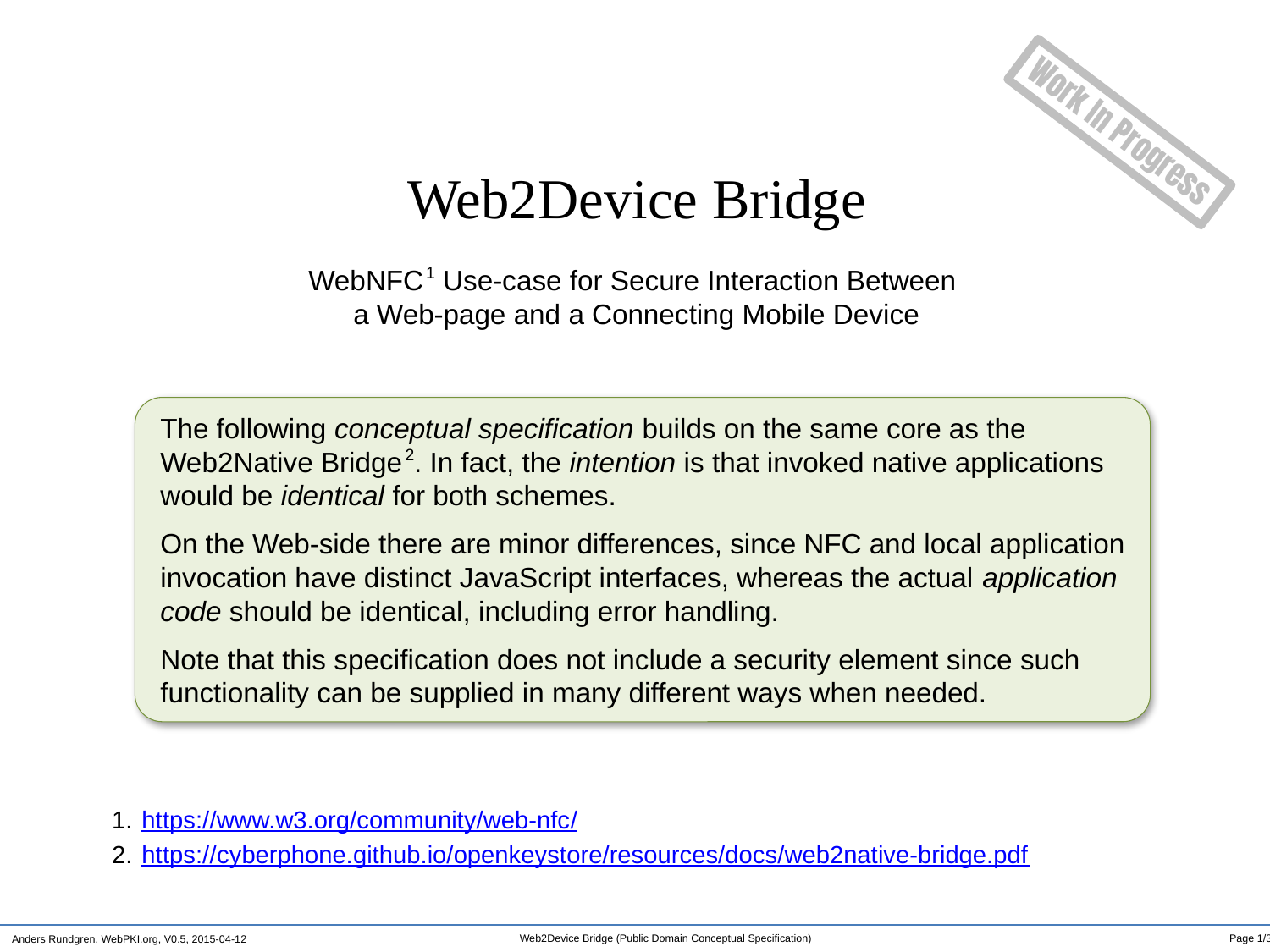

Work In Progress
Web2Device Bridge
WebNFC 1 Use-case for Secure Interaction Between
a Web-page and a Connecting Mobile Device
The following conceptual specification builds on the same core as the Web2Native Bridge 2. In fact, the intention is that invoked native applications would be identical for both schemes.
On the Web-side there are minor differences, since NFC and local application invocation have distinct JavaScript interfaces, whereas the actual application code should be identical, including error handling.
Note that this specification does not include a security element since such functionality can be supplied in many different ways when needed.
https://www.w3.org/community/web-nfc/
https://cyberphone.github.io/openkeystore/resources/docs/web2native-bridge.pdf